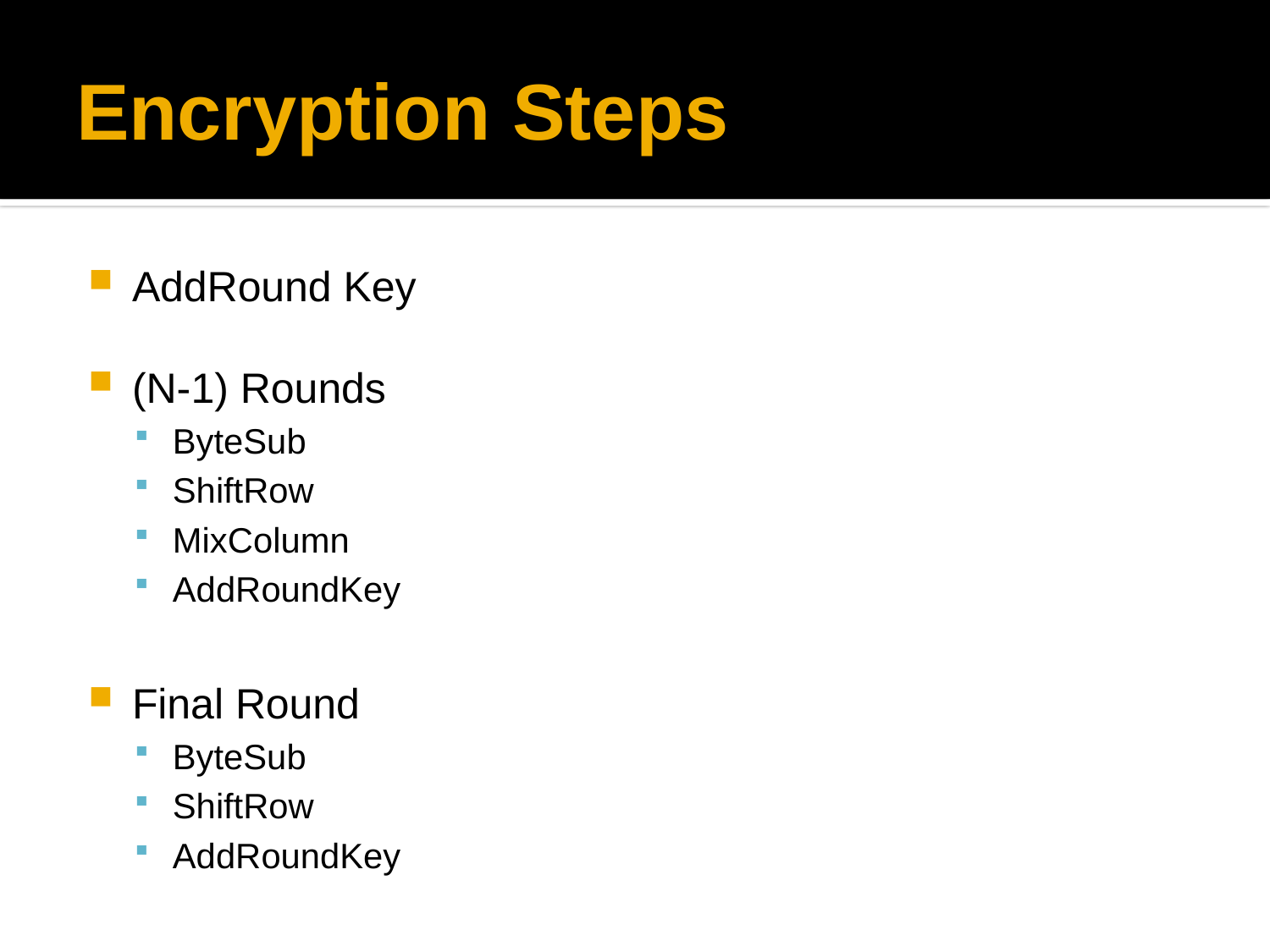

# Encryption Steps
AddRound Key

(N-1) Rounds
ByteSub
ShiftRow
MixColumn
AddRoundKey

Final Round
ByteSub
ShiftRow
AddRoundKey